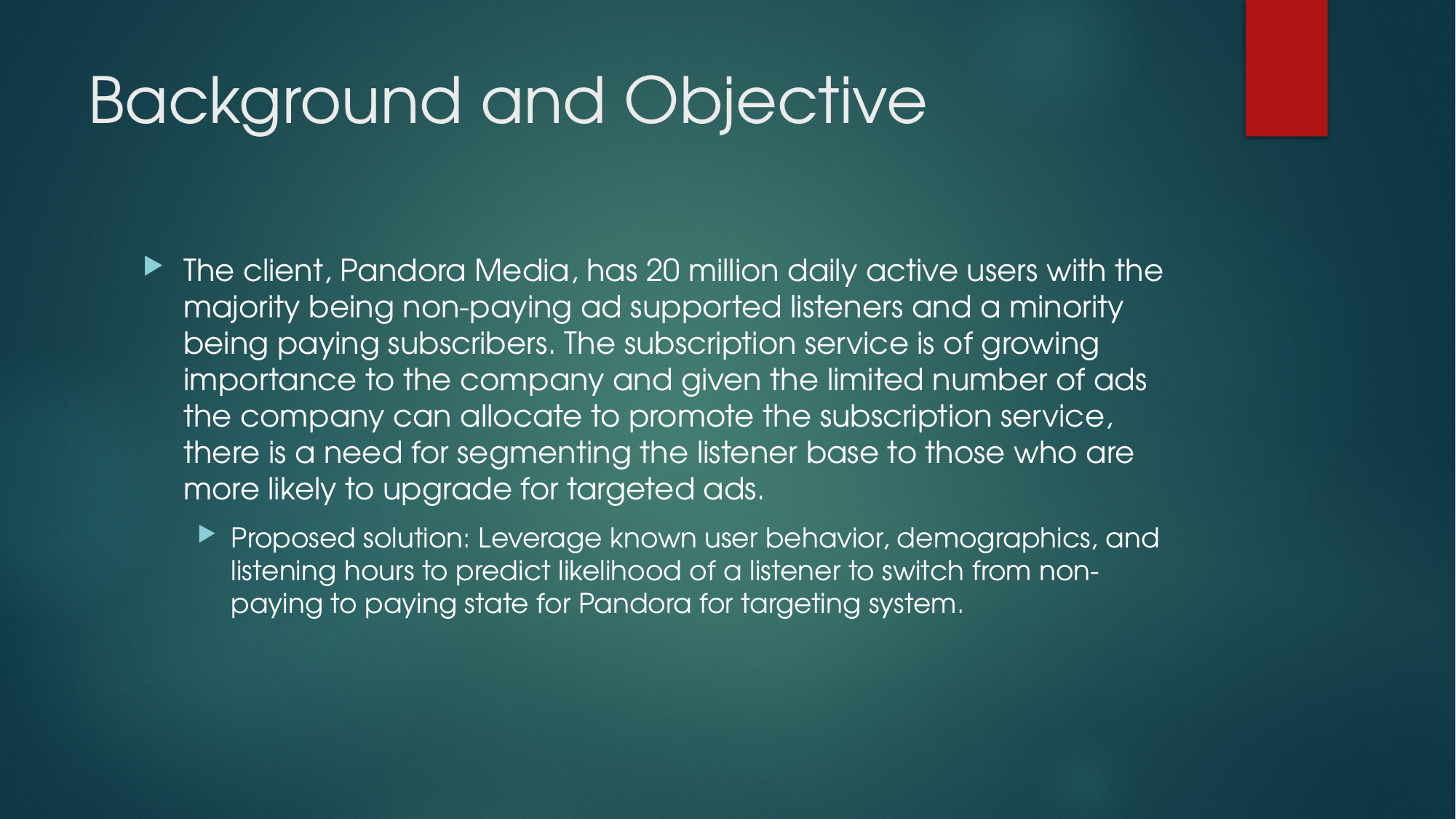

# Background and Objective
The client, Pandora Media, has 20 million daily active users with the majority being non-paying ad supported listeners and a minority being paying subscribers. The subscription service is of growing importance to the company and given the limited number of ads the company can allocate to promote the subscription service, there is a need for segmenting the listener base to those who are more likely to upgrade for targeted ads.
Proposed solution: Leverage known user behavior, demographics, and listening hours to predict likelihood of a listener to switch from non-paying to paying state for Pandora for targeting system.